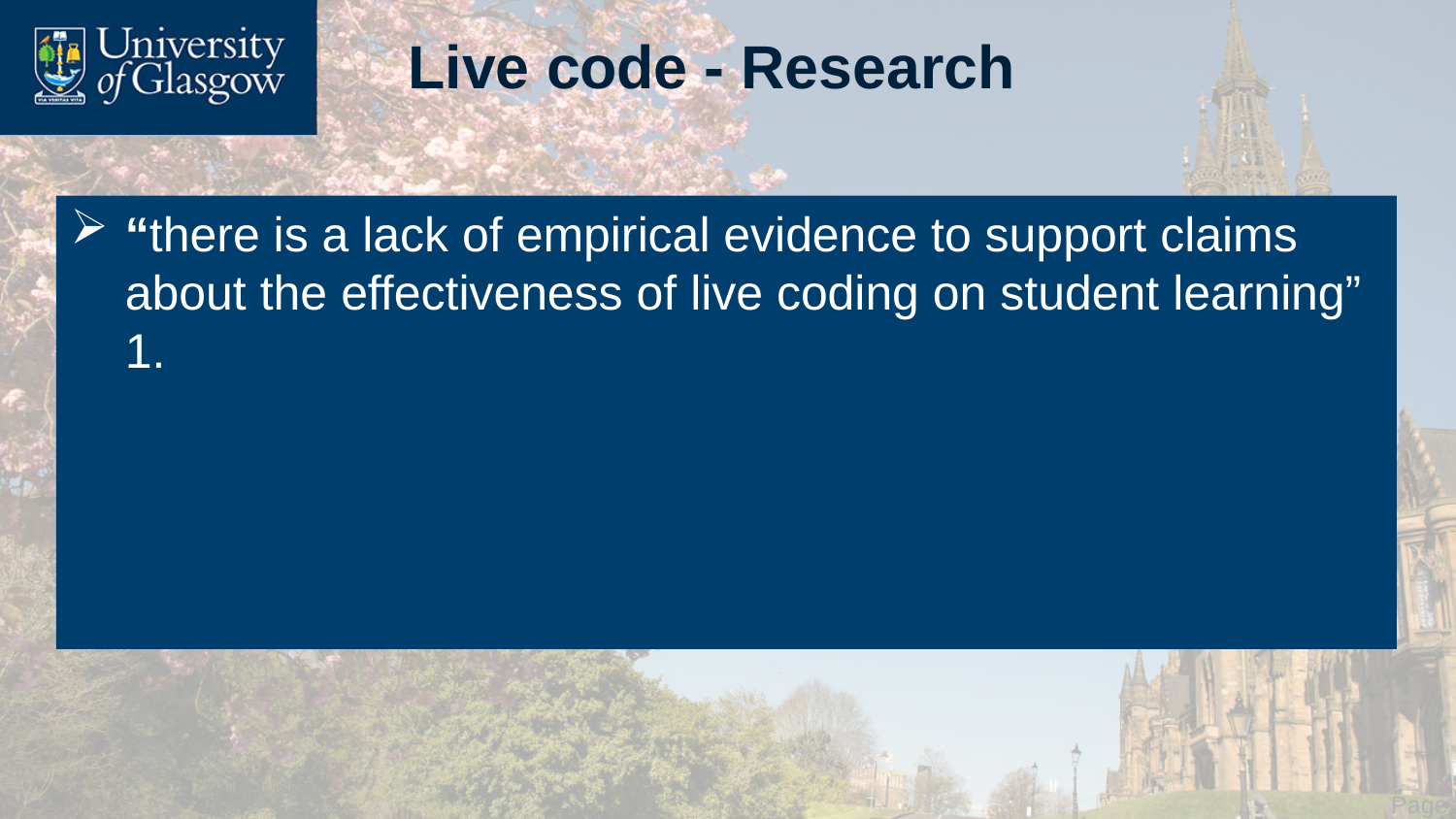

# Live code - Research
“there is a lack of empirical evidence to support claims about the effectiveness of live coding on student learning” 1.

 Page 2